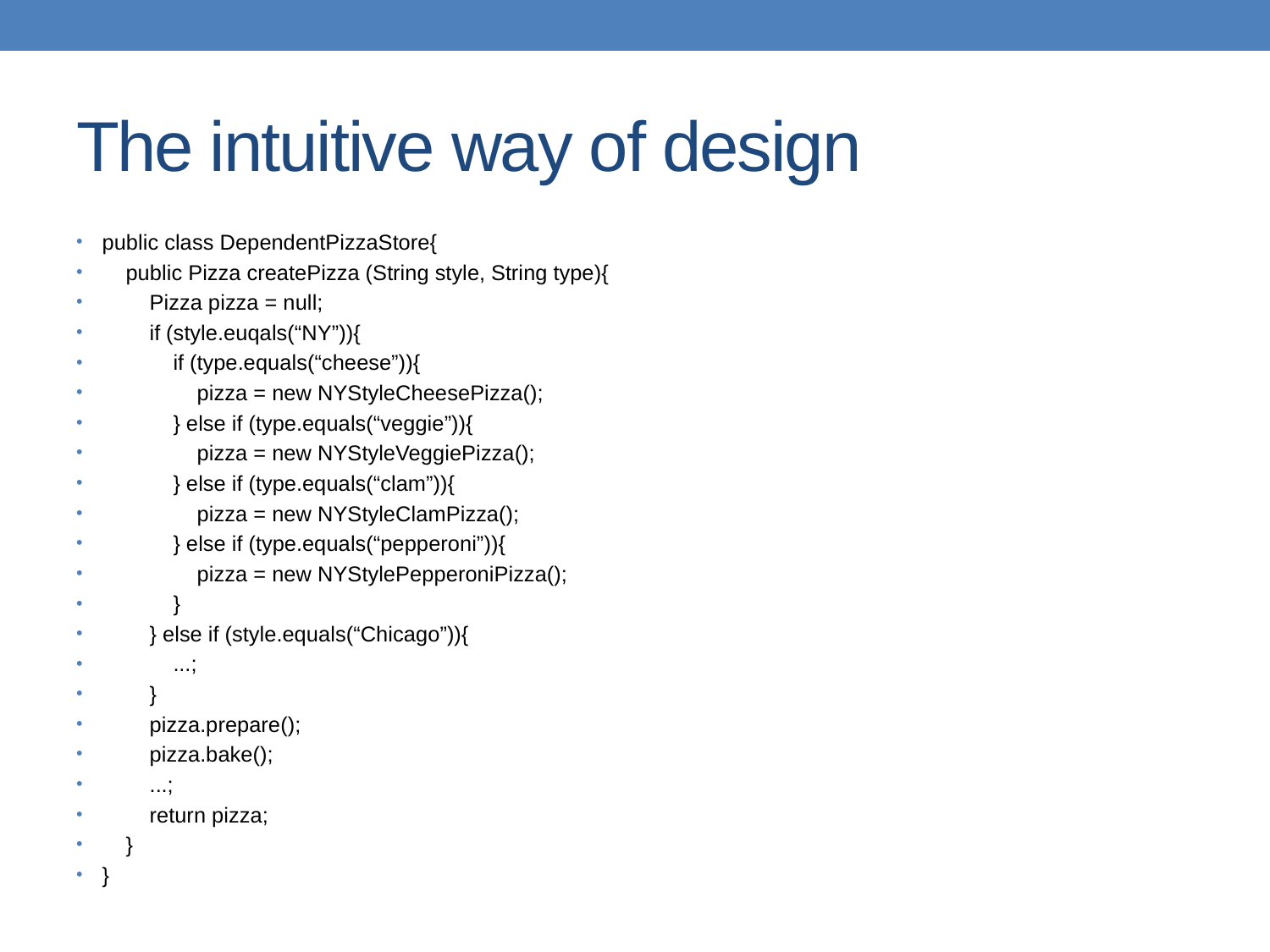

60
# The intuitive way of design
public class DependentPizzaStore{
    public Pizza createPizza (String style, String type){
        Pizza pizza = null;
        if (style.euqals(“NY”)){
            if (type.equals(“cheese”)){
                pizza = new NYStyleCheesePizza();
            } else if (type.equals(“veggie”)){
                pizza = new NYStyleVeggiePizza();
            } else if (type.equals(“clam”)){
                pizza = new NYStyleClamPizza();
            } else if (type.equals(“pepperoni”)){
                pizza = new NYStylePepperoniPizza();
            }
        } else if (style.equals(“Chicago”)){
            ...;
        }
        pizza.prepare();
        pizza.bake();
        ...;
        return pizza;
    }
}